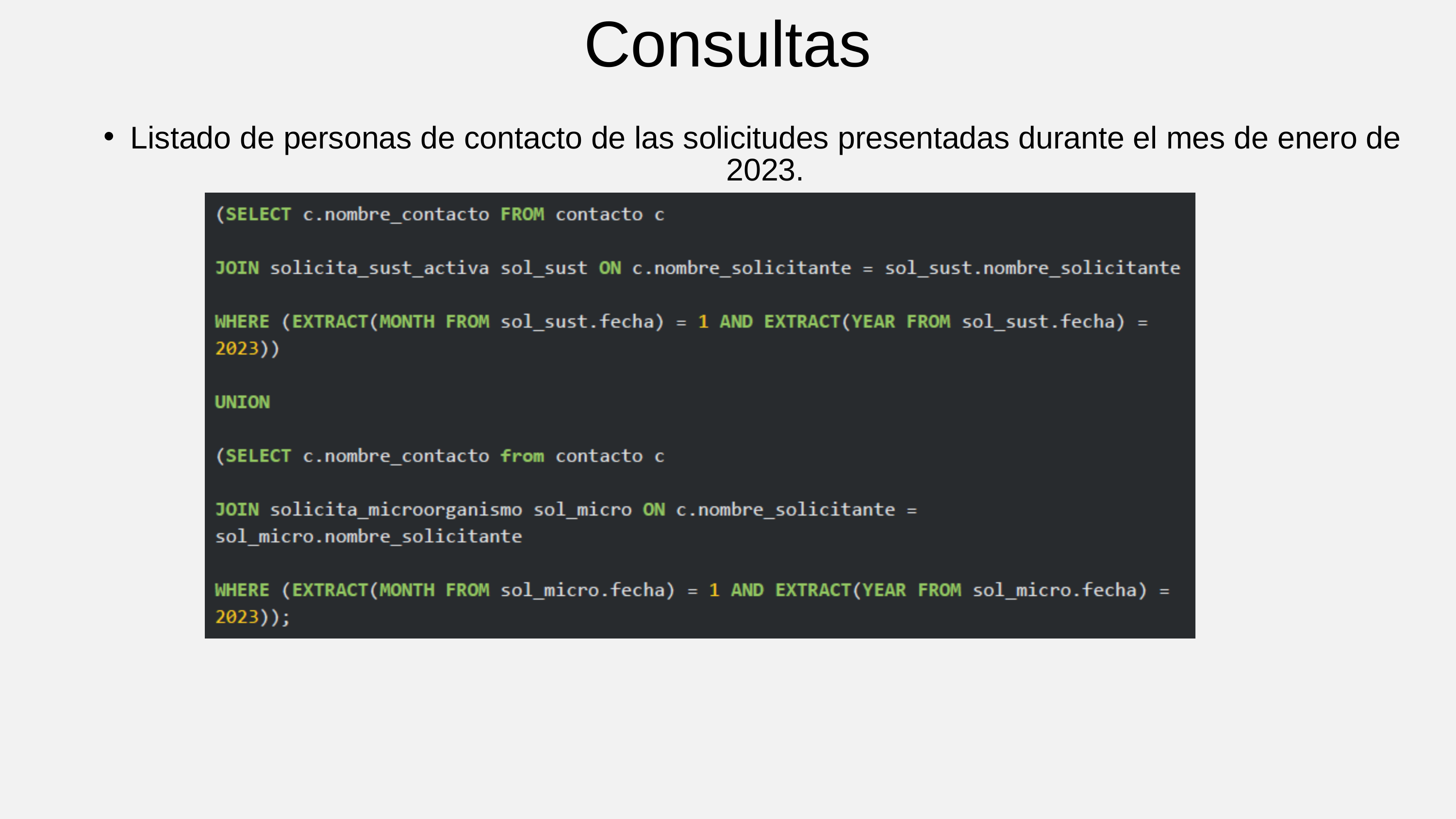

Consultas
Listado de personas de contacto de las solicitudes presentadas durante el mes de enero de 2023.